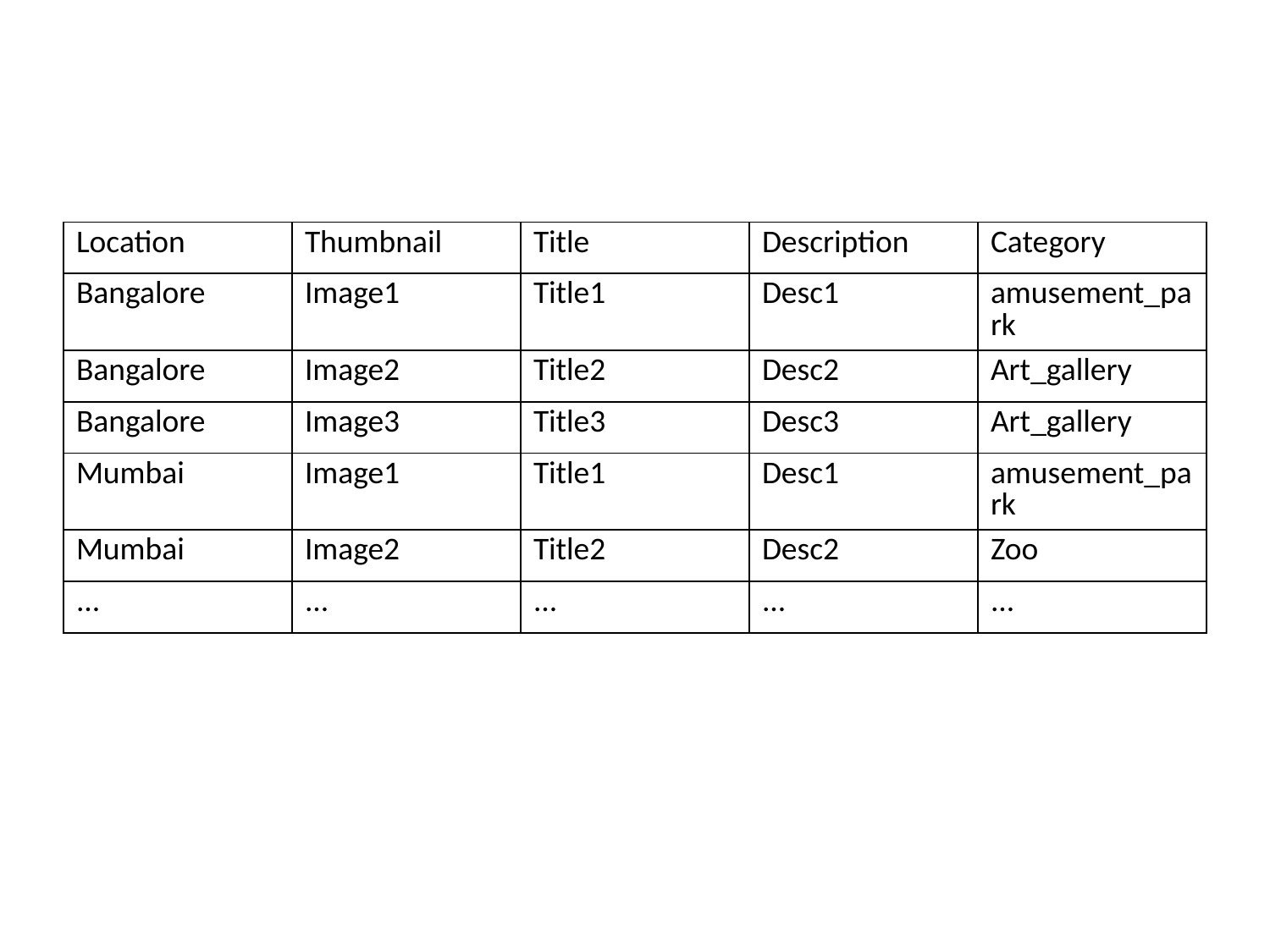

| Location | Thumbnail | Title | Description | Category |
| --- | --- | --- | --- | --- |
| Bangalore | Image1 | Title1 | Desc1 | amusement\_park |
| Bangalore | Image2 | Title2 | Desc2 | Art\_gallery |
| Bangalore | Image3 | Title3 | Desc3 | Art\_gallery |
| Mumbai | Image1 | Title1 | Desc1 | amusement\_park |
| Mumbai | Image2 | Title2 | Desc2 | Zoo |
| ... | ... | ... | ... | ... |